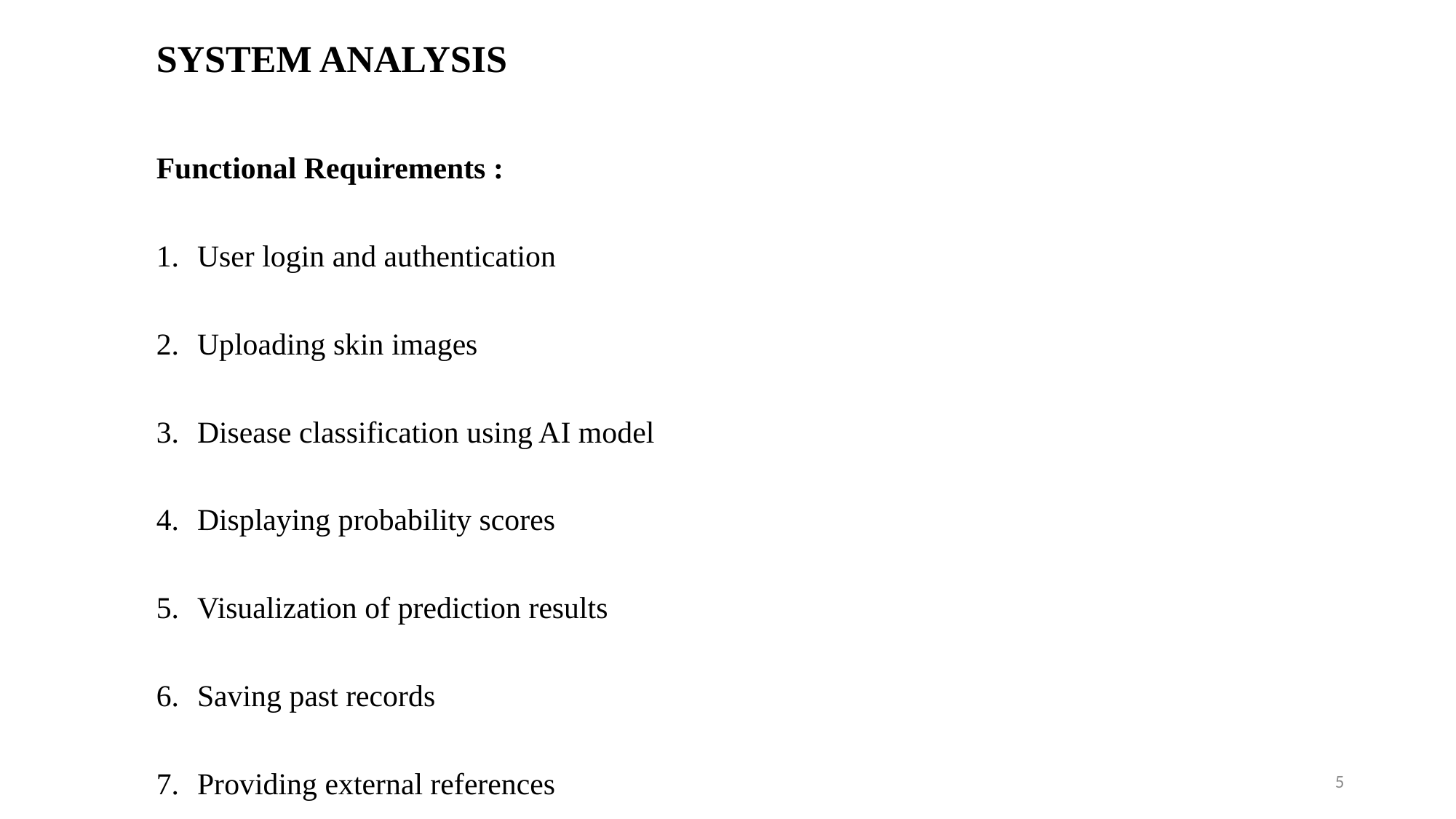

# SYSTEM ANALYSIS
Functional Requirements :
User login and authentication
Uploading skin images
Disease classification using AI model
Displaying probability scores
Visualization of prediction results
Saving past records
Providing external references
5